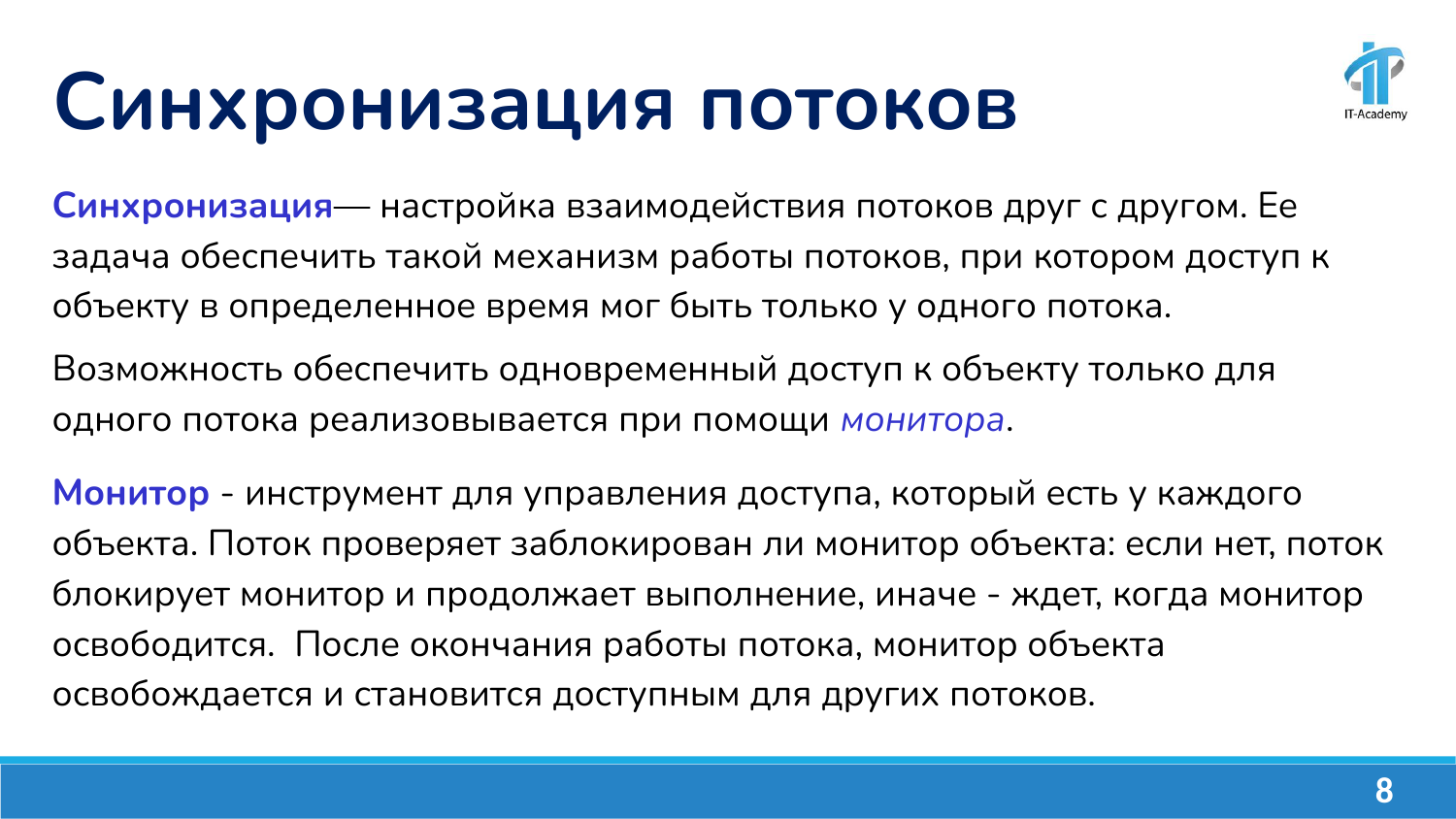

Синхронизация потоков
Синхронизация— настройка взаимодействия потоков друг с другом. Ее задача обеспечить такой механизм работы потоков, при котором доступ к объекту в определенное время мог быть только у одного потока.
Возможность обеспечить одновременный доступ к объекту только для одного потока реализовывается при помощи монитора.
Монитор - инструмент для управления доступа, который есть у каждого объекта. Поток проверяет заблокирован ли монитор объекта: если нет, поток блокирует монитор и продолжает выполнение, иначе - ждет, когда монитор освободится.  После окончания работы потока, монитор объекта освобождается и становится доступным для других потоков.
8